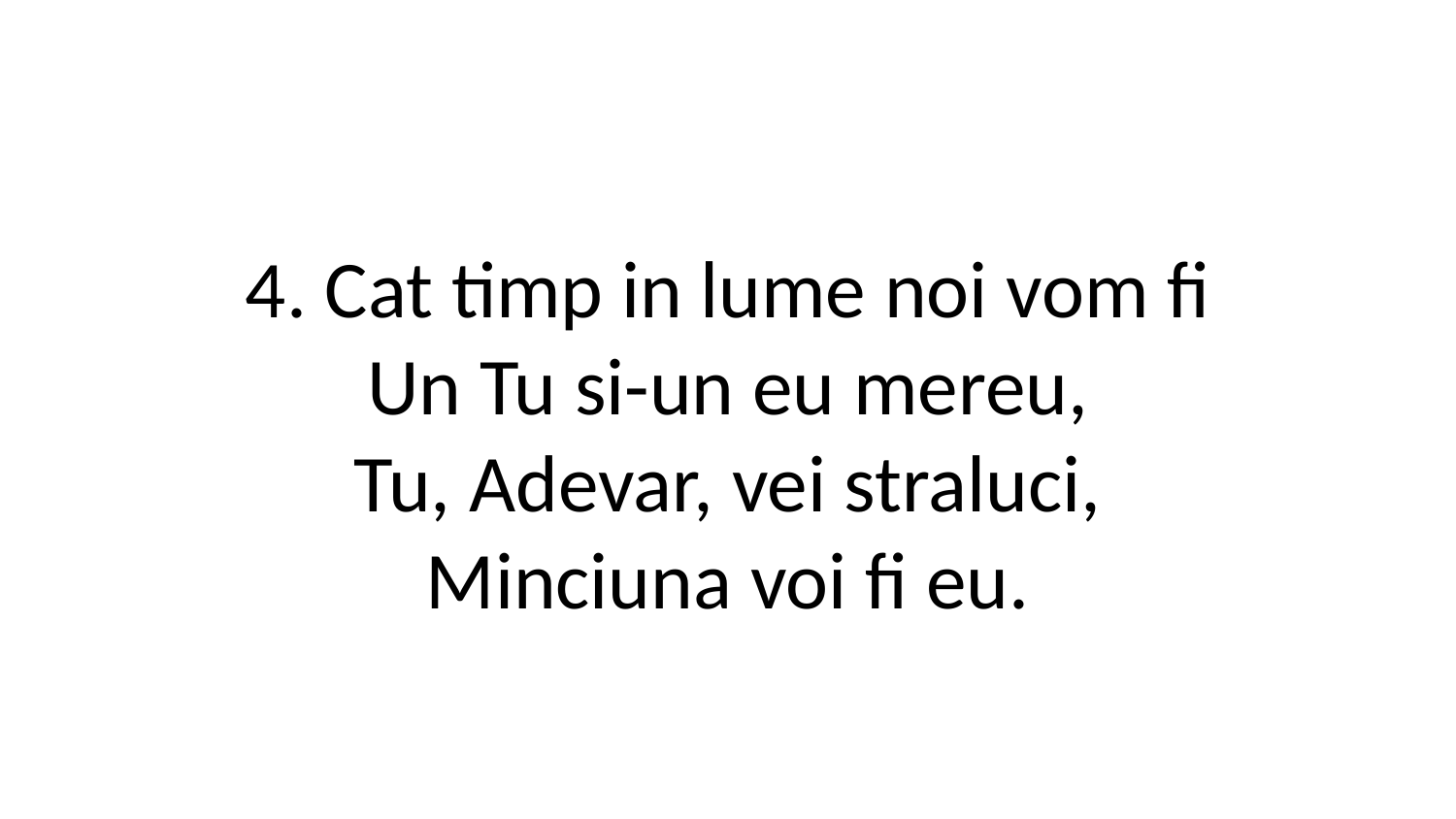

4. Cat timp in lume noi vom fi
Un Tu si-un eu mereu,
Tu, Adevar, vei straluci,
Minciuna voi fi eu.